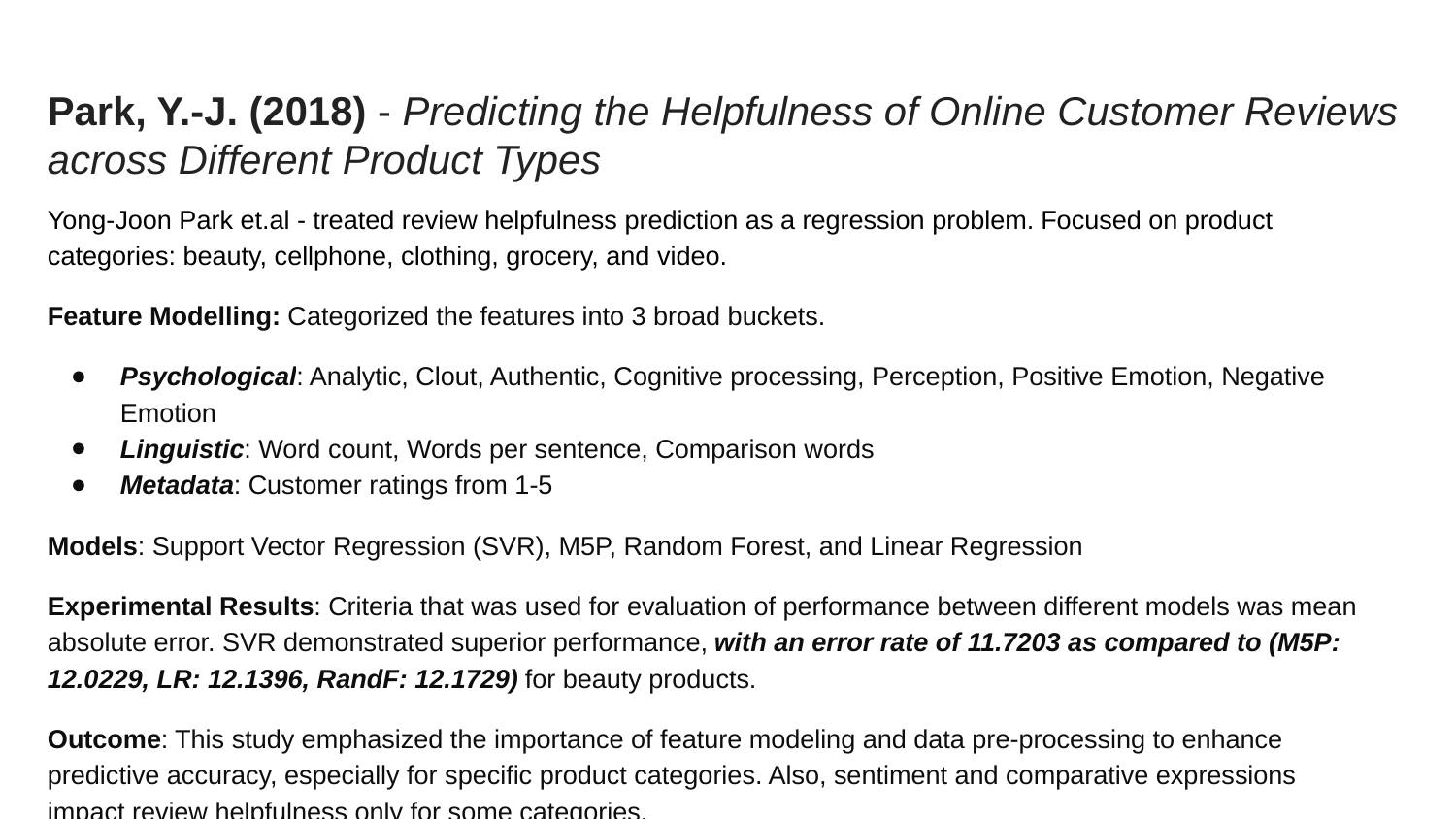

# Park, Y.-J. (2018) - Predicting the Helpfulness of Online Customer Reviews across Different Product Types
Yong-Joon Park et.al - treated review helpfulness prediction as a regression problem. Focused on product categories: beauty, cellphone, clothing, grocery, and video.
Feature Modelling: Categorized the features into 3 broad buckets.
Psychological: Analytic, Clout, Authentic, Cognitive processing, Perception, Positive Emotion, Negative Emotion
Linguistic: Word count, Words per sentence, Comparison words
Metadata: Customer ratings from 1-5
Models: Support Vector Regression (SVR), M5P, Random Forest, and Linear Regression
Experimental Results: Criteria that was used for evaluation of performance between different models was mean absolute error. SVR demonstrated superior performance, with an error rate of 11.7203 as compared to (M5P: 12.0229, LR: 12.1396, RandF: 12.1729) for beauty products.
Outcome: This study emphasized the importance of feature modeling and data pre-processing to enhance predictive accuracy, especially for specific product categories. Also, sentiment and comparative expressions impact review helpfulness only for some categories.